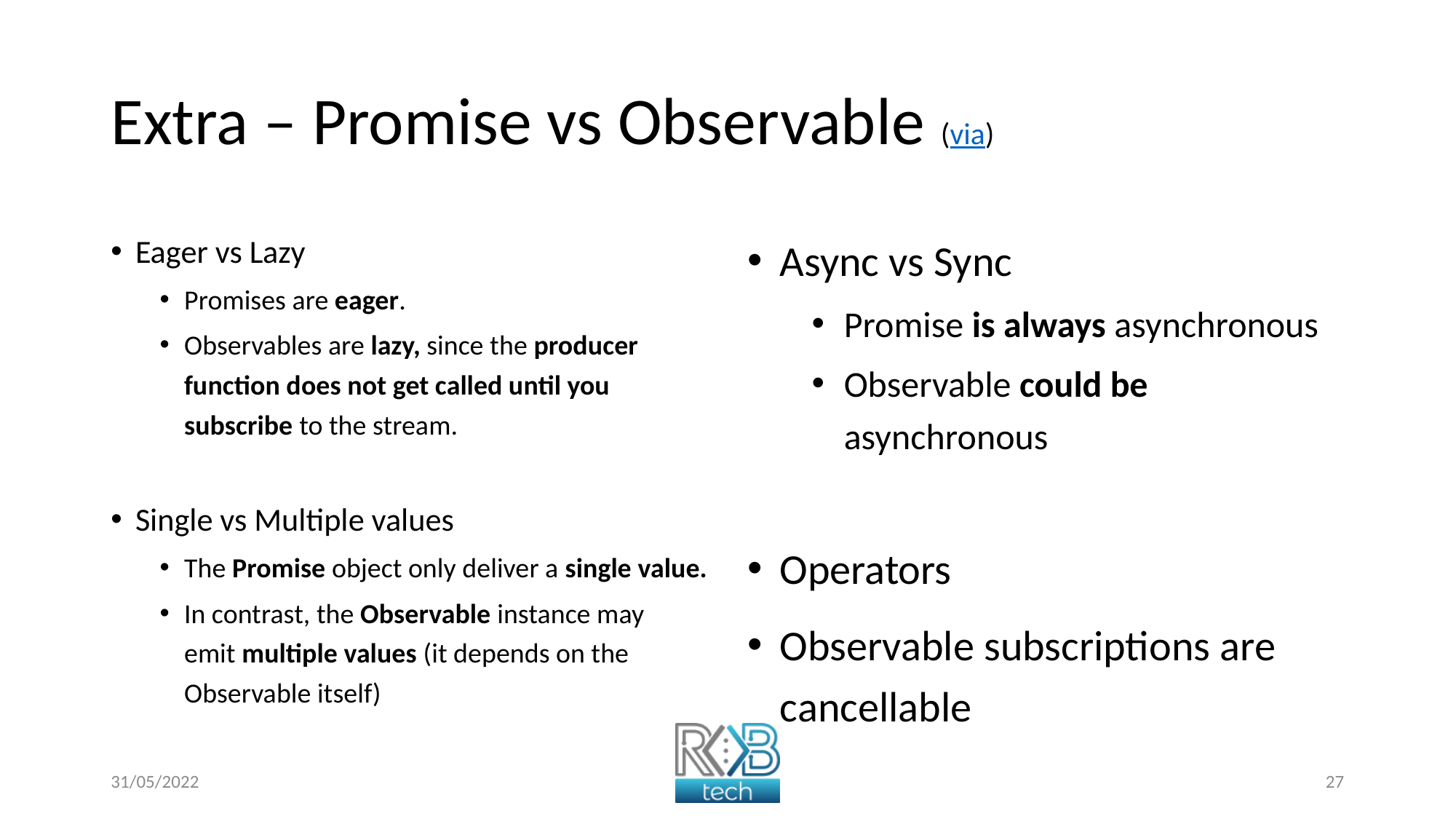

# Extra – Promise vs Observable (via)
Eager vs Lazy
Promises are eager.
Observables are lazy, since the producer function does not get called until you subscribe to the stream.
Single vs Multiple values
The Promise object only deliver a single value.
In contrast, the Observable instance may emit multiple values (it depends on the Observable itself)

Async vs Sync
Promise is always asynchronous
Observable could be asynchronous

Operators
Observable subscriptions are cancellable

31/05/2022
27